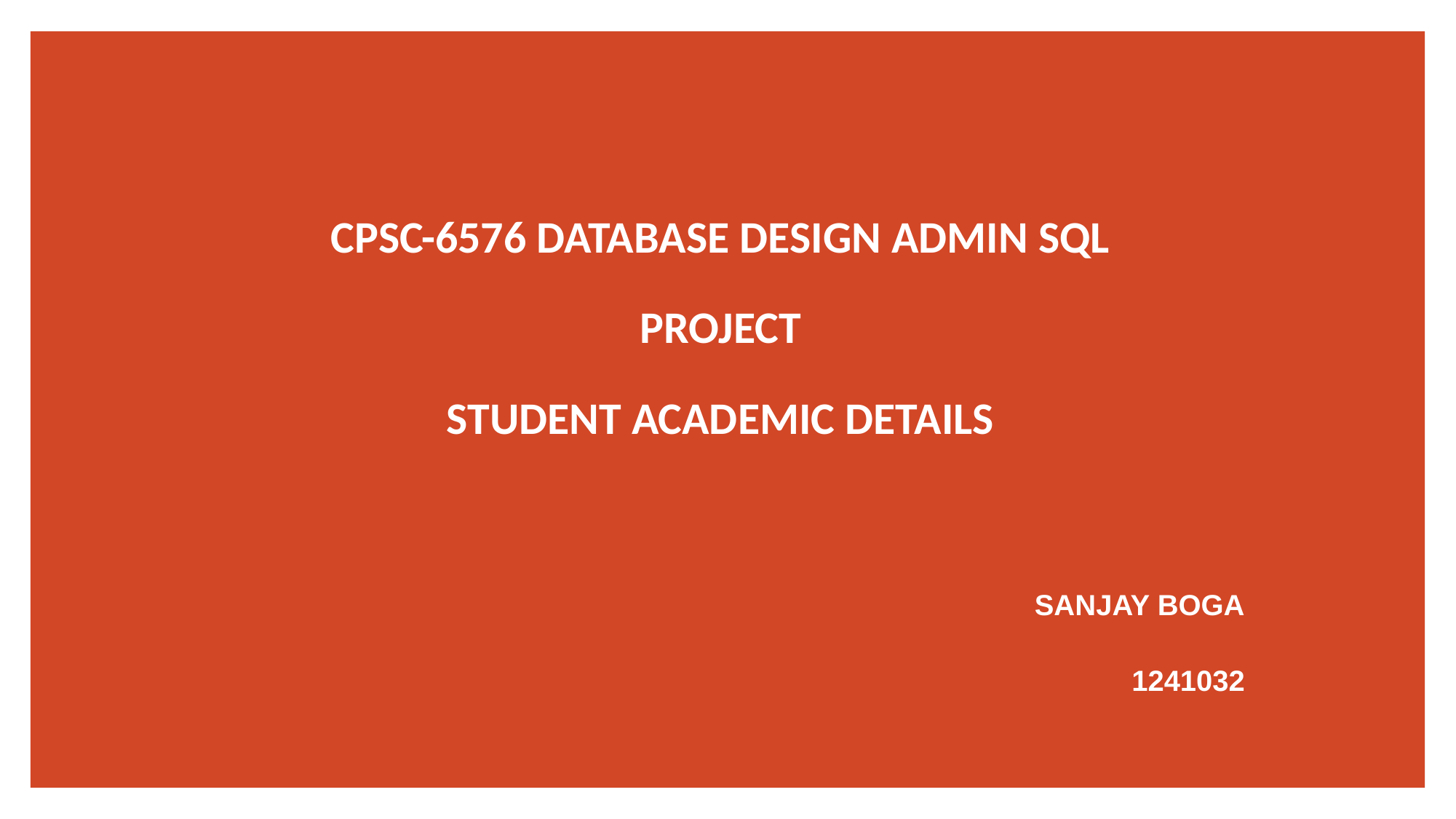

# CPSC-6576 DATABASE DESIGN ADMIN SQL PROJECT STUDENT ACADEMIC DETAILS
SANJAY BOGA
1241032